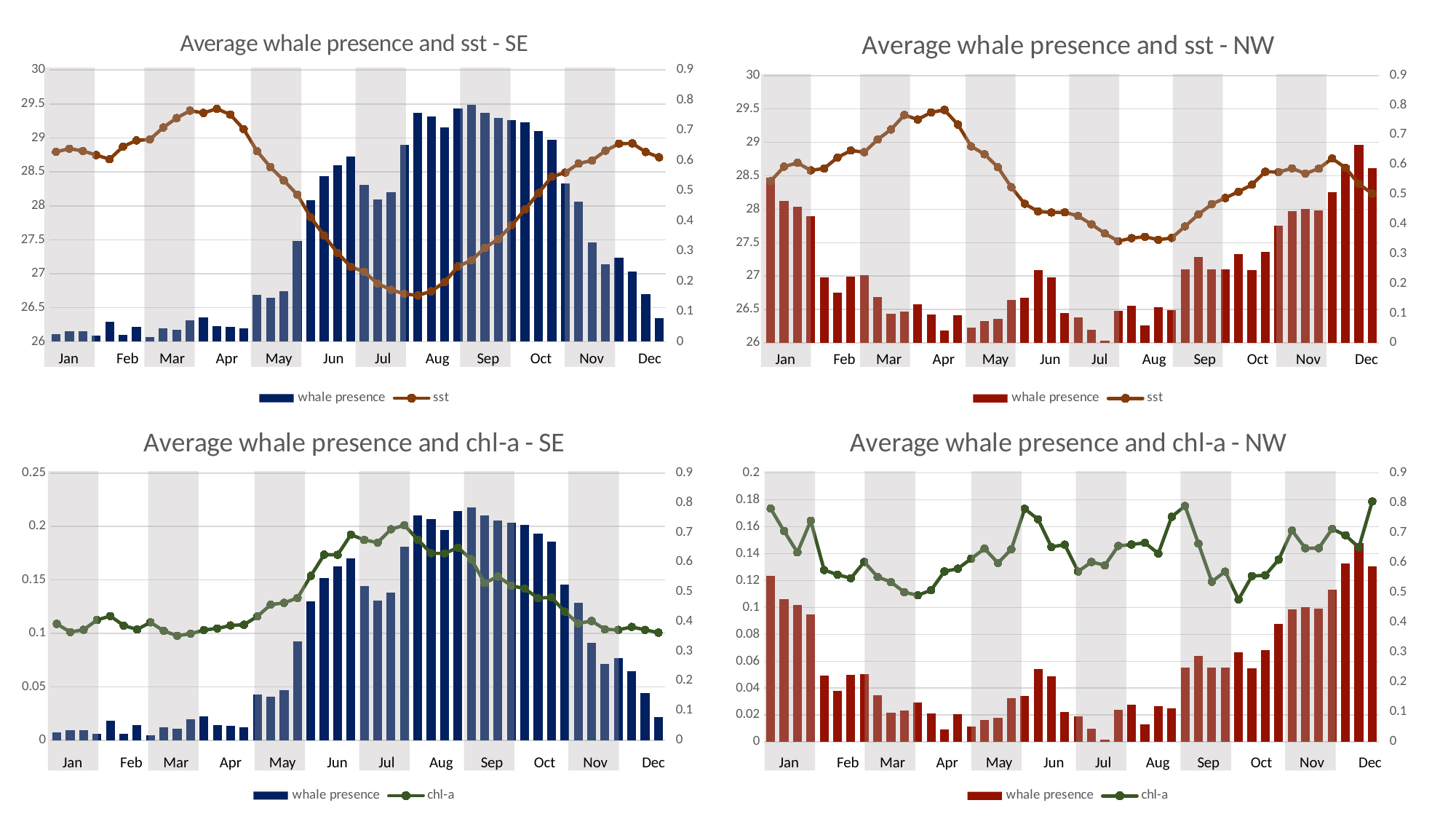

### Chart: Average whale presence and sst - NW

| Category |  |  |
|---|---|---|

### Chart: Average whale presence and sst - SE

| Category |  |  |
|---|---|---|

### Chart: Average whale presence and chl-a - NW

| Category |  |  |
|---|---|---|

### Chart: Average whale presence and chl-a - SE

| Category |  |  |
|---|---|---|

Jan           Feb      Mar         Apr        May         Jun         Jul          Aug        Sep         Oct        Nov          Dec

Jan           Feb      Mar         Apr        May         Jun         Jul          Aug        Sep         Oct        Nov          Dec

Jan           Feb      Mar         Apr        May         Jun         Jul          Aug        Sep         Oct        Nov          Dec

Jan           Feb      Mar         Apr        May         Jun         Jul          Aug        Sep         Oct        Nov          Dec